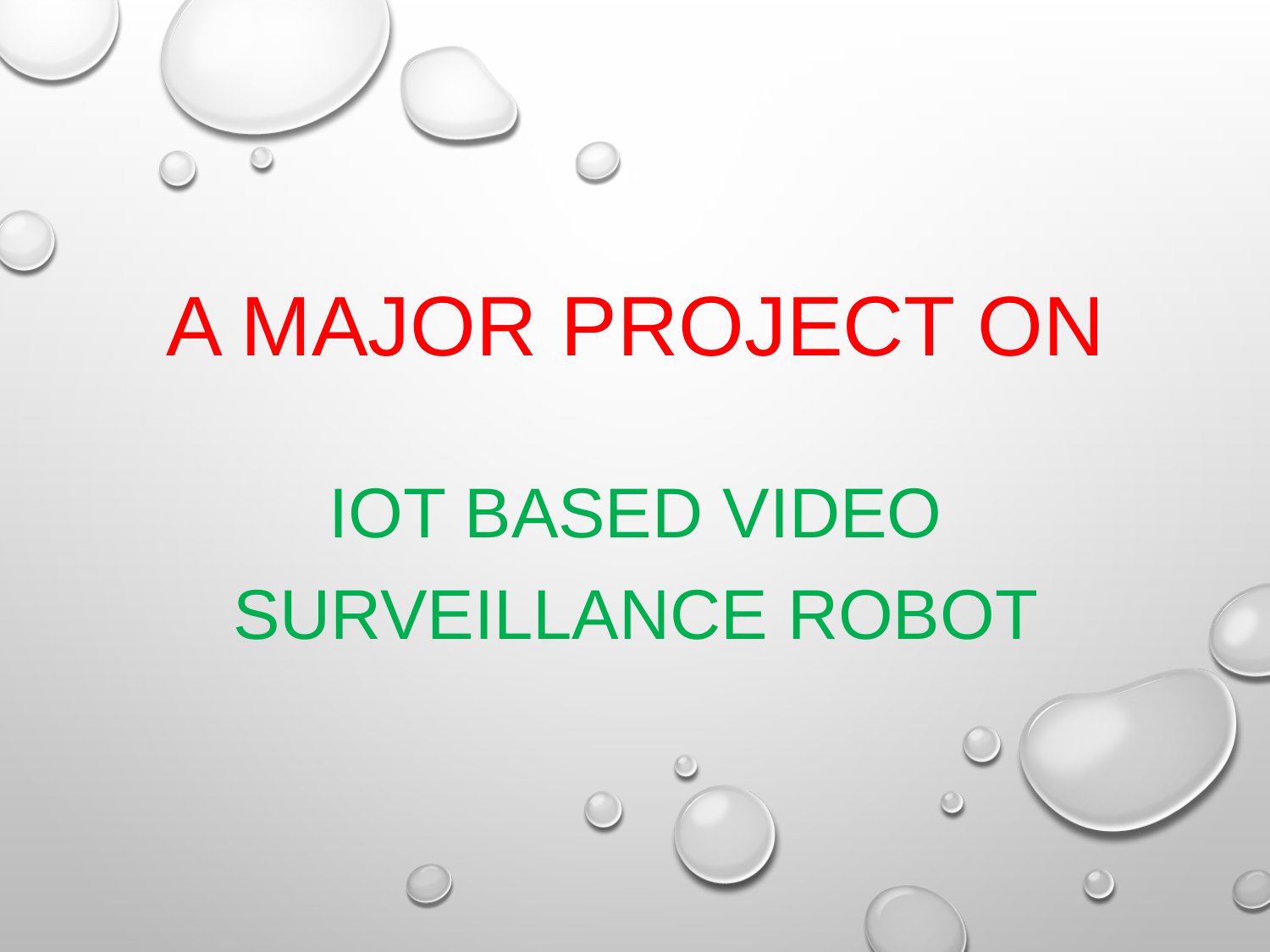

# A MAJOR PROJECT ON
IOt Based video surveillance Robot